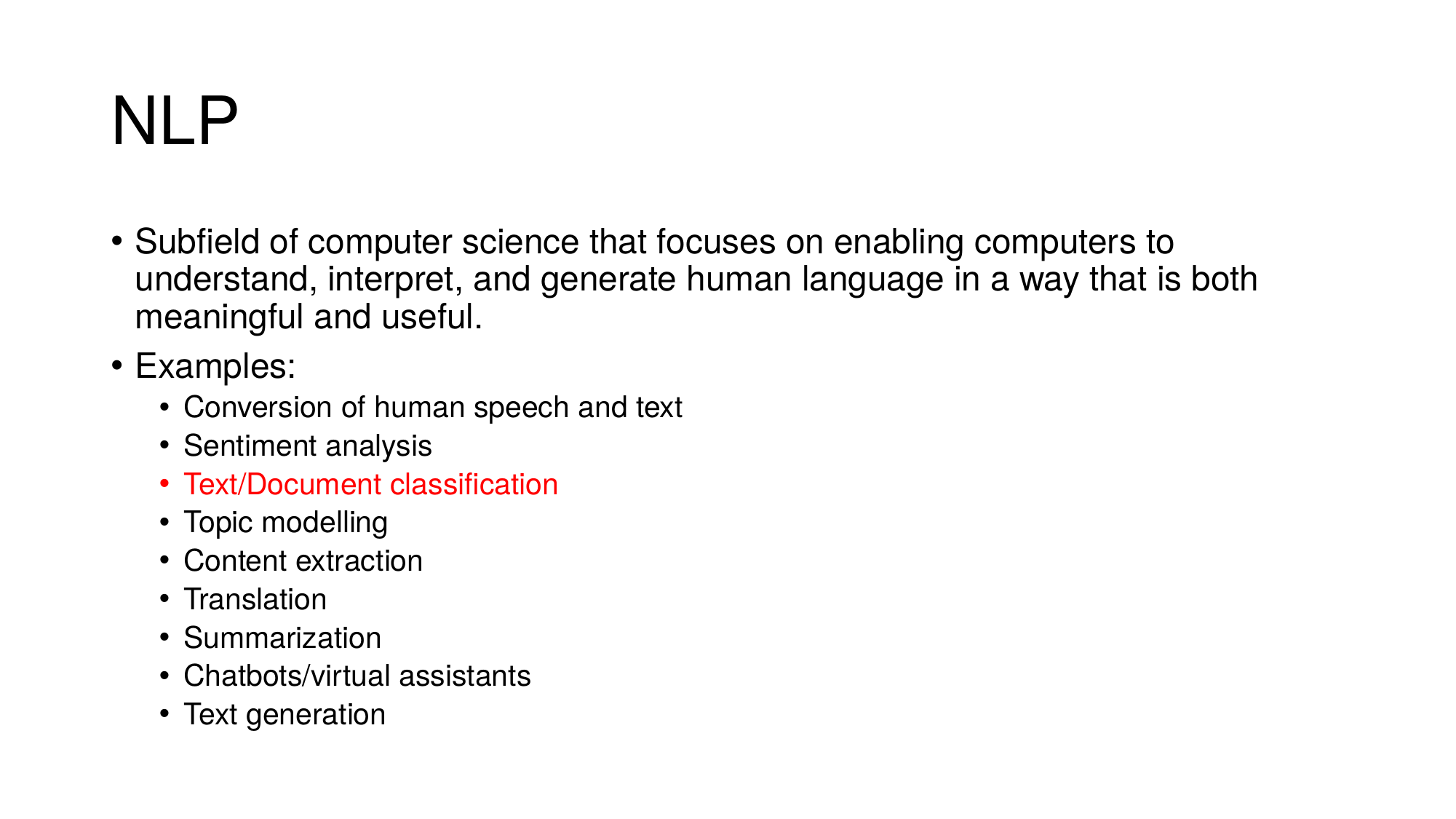

# NLP
Subfield of computer science that focuses on enabling computers to understand, interpret, and generate human language in a way that is both meaningful and useful.
Examples:
Conversion of human speech and text
Sentiment analysis
Text/Document classification
Topic modelling
Content extraction
Translation
Summarization
Chatbots/virtual assistants
Text generation